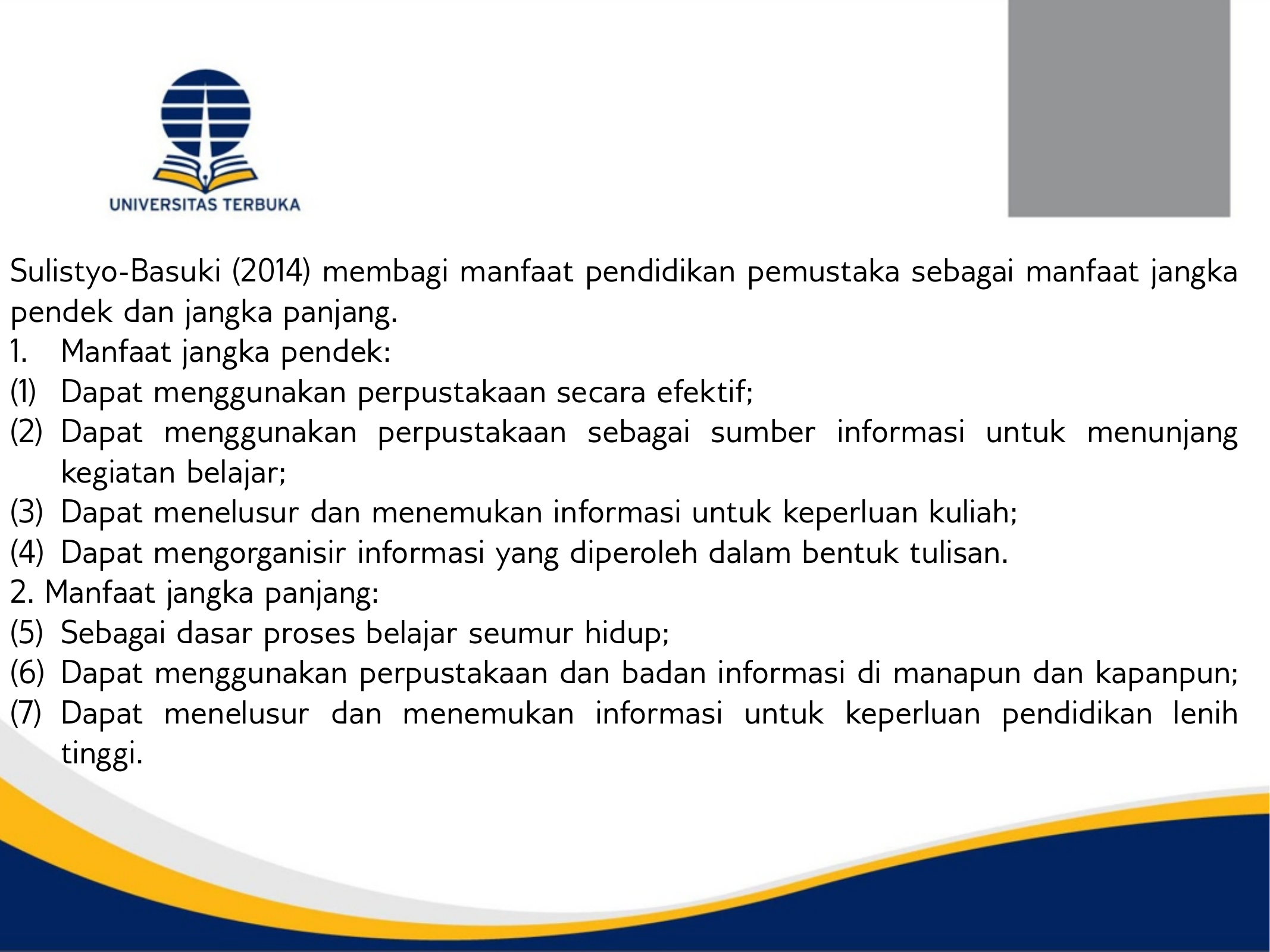

Sulistyo-Basuki (2014) membagi manfaat pendidikan pemustaka sebagai manfaat jangka pendek dan jangka panjang.
Manfaat jangka pendek:
Dapat menggunakan perpustakaan secara efektif;
Dapat menggunakan perpustakaan sebagai sumber informasi untuk menunjang kegiatan belajar;
Dapat menelusur dan menemukan informasi untuk keperluan kuliah;
Dapat mengorganisir informasi yang diperoleh dalam bentuk tulisan.
2. Manfaat jangka panjang:
Sebagai dasar proses belajar seumur hidup;
Dapat menggunakan perpustakaan dan badan informasi di manapun dan kapanpun;
Dapat menelusur dan menemukan informasi untuk keperluan pendidikan lenih tinggi.